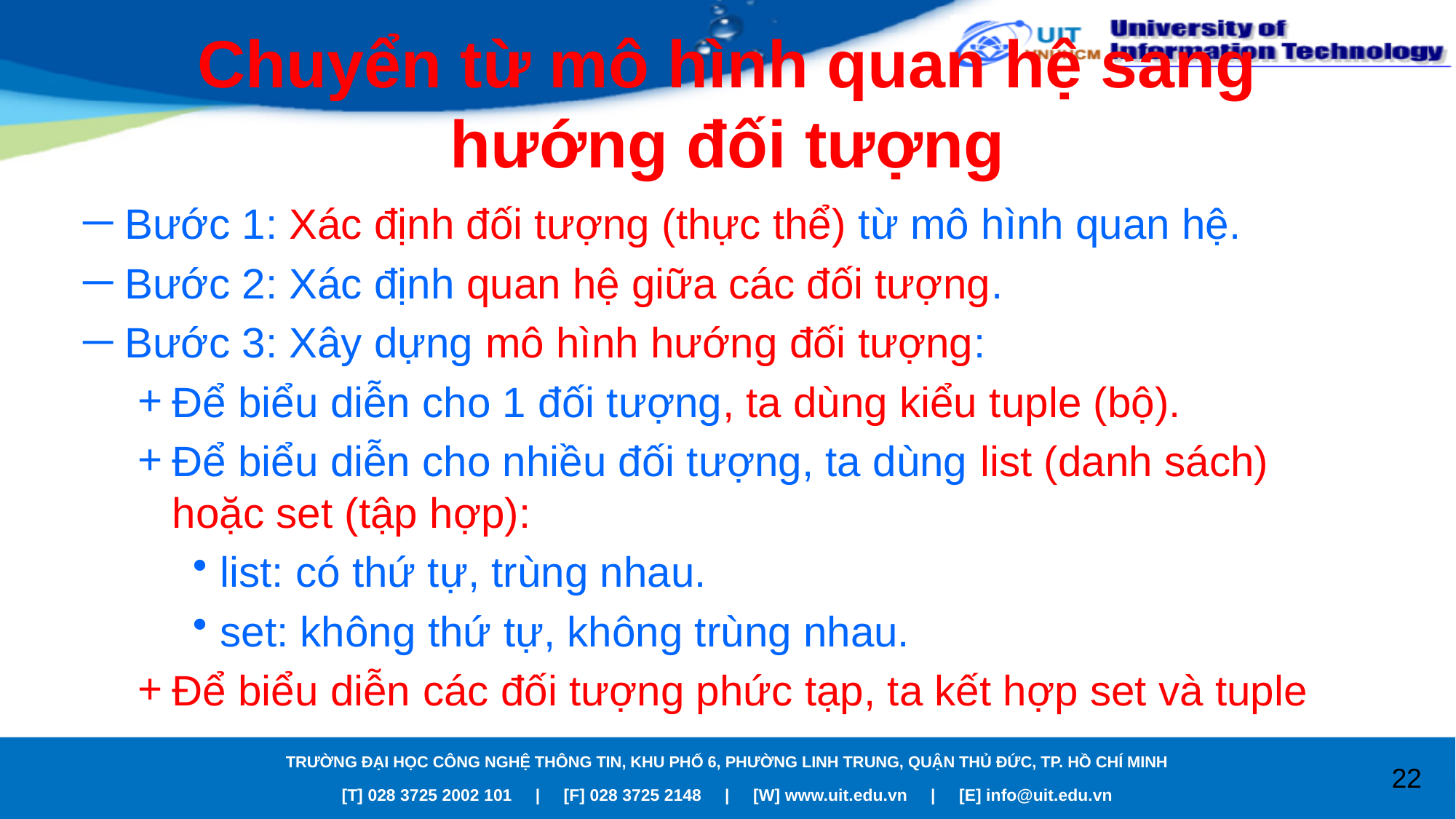

# Chuyển từ mô hình quan hệ sang hướng đối tượng
Bước 1: Xác định đối tượng (thực thể) từ mô hình quan hệ.
Bước 2: Xác định quan hệ giữa các đối tượng.
Bước 3: Xây dựng mô hình hướng đối tượng:
Để biểu diễn cho 1 đối tượng, ta dùng kiểu tuple (bộ).
Để biểu diễn cho nhiều đối tượng, ta dùng list (danh sách) hoặc set (tập hợp):
list: có thứ tự, trùng nhau.
set: không thứ tự, không trùng nhau.
Để biểu diễn các đối tượng phức tạp, ta kết hợp set và tuple